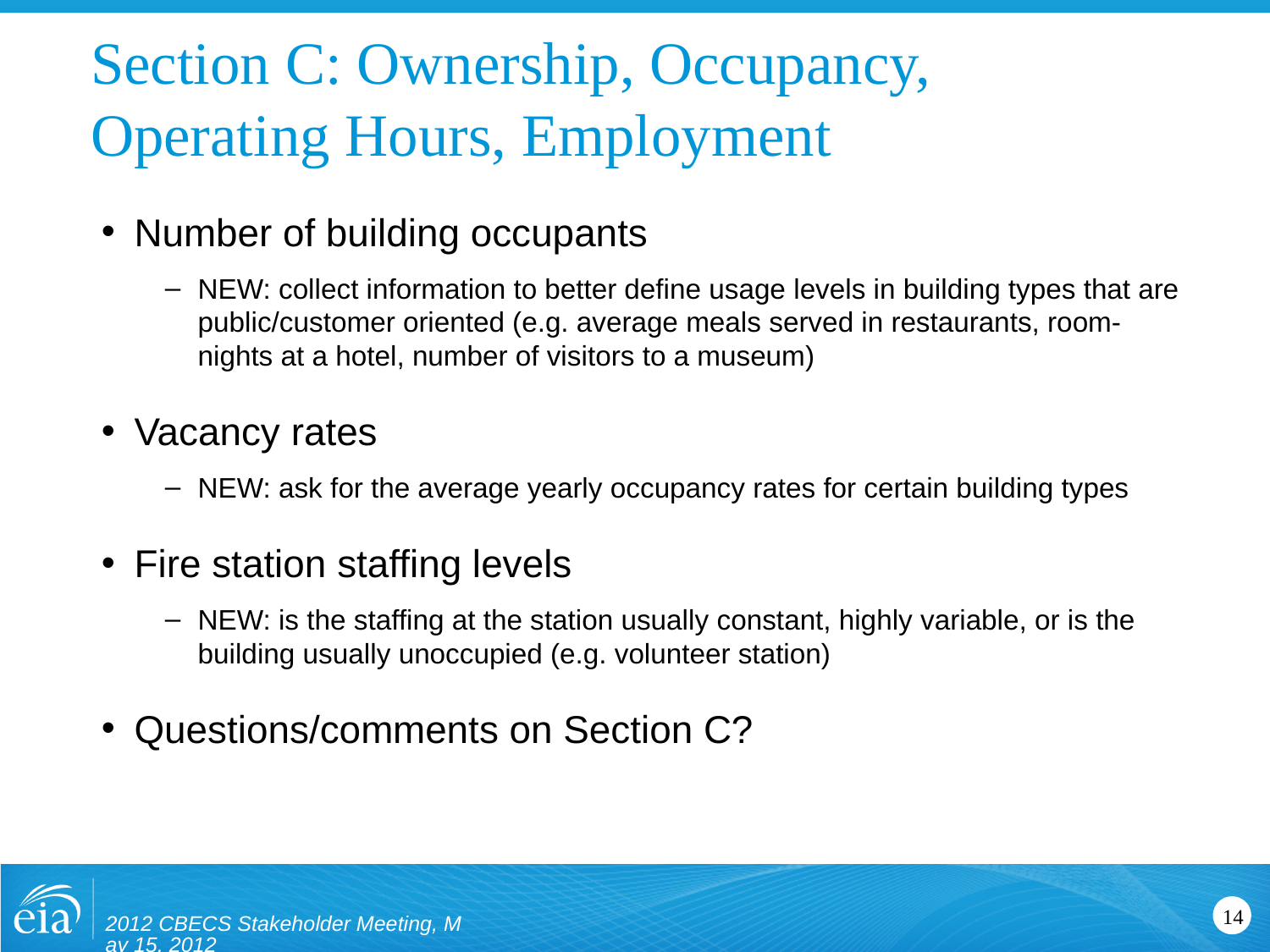

# Section C: Ownership, Occupancy, Operating Hours, Employment
Number of building occupants
NEW: collect information to better define usage levels in building types that are public/customer oriented (e.g. average meals served in restaurants, room- nights at a hotel, number of visitors to a museum)
Vacancy rates
NEW: ask for the average yearly occupancy rates for certain building types
Fire station staffing levels
NEW: is the staffing at the station usually constant, highly variable, or is the building usually unoccupied (e.g. volunteer station)
Questions/comments on Section C?

2012 CBECS Stakeholder Meeting, May 15, 2012
14